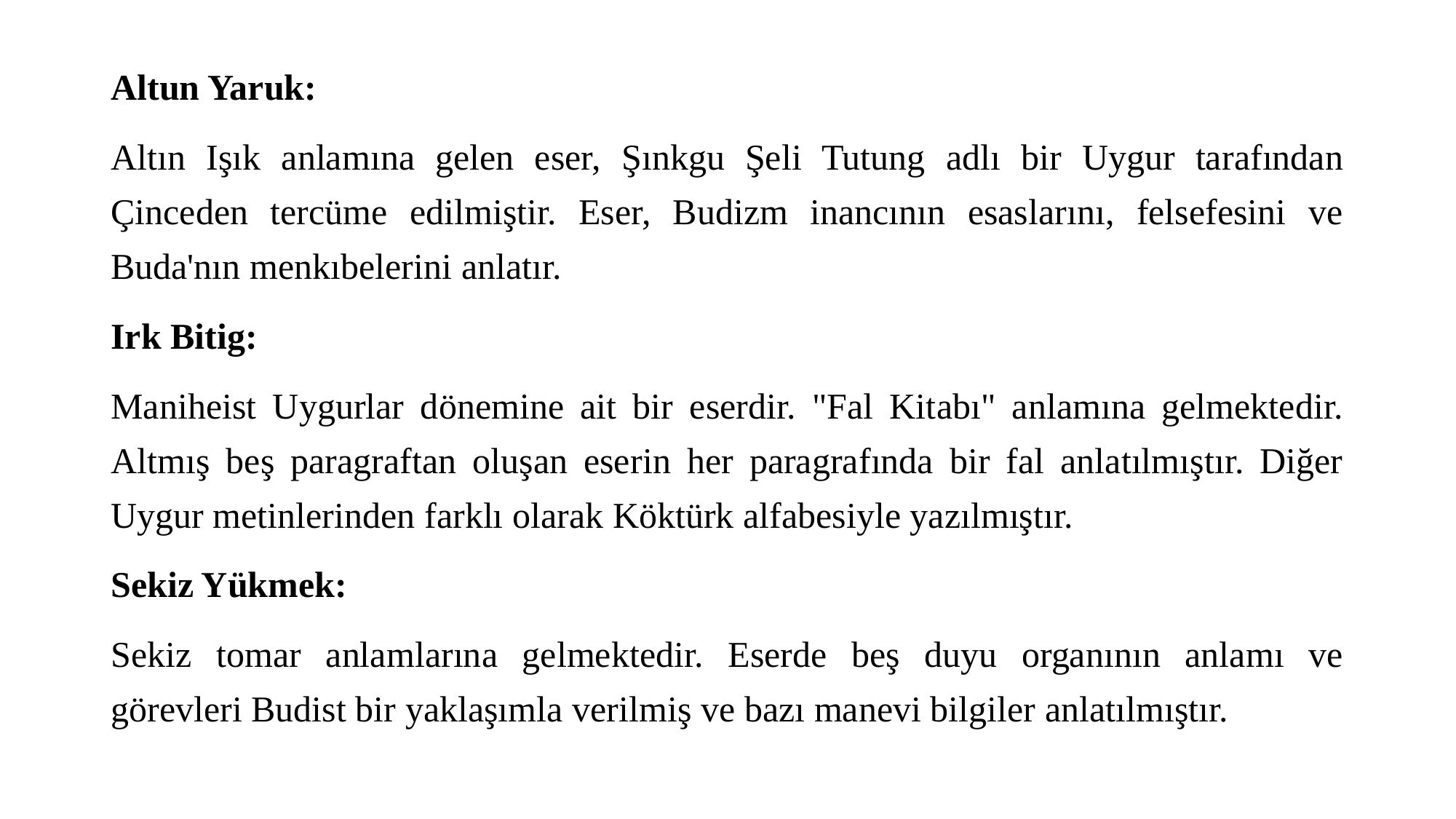

Altun Yaruk:
Altın Işık anlamına gelen eser, Şınkgu Şeli Tutung adlı bir Uygur tarafından Çinceden tercüme edilmiştir. Eser, Budizm inancının esaslarını, felsefesini ve Buda'nın menkıbelerini anlatır.
Irk Bitig:
Maniheist Uygurlar dönemine ait bir eserdir. "Fal Kitabı" anlamına gelmektedir. Altmış beş paragraftan oluşan eserin her paragrafında bir fal anlatılmıştır. Diğer Uygur metinlerinden farklı olarak Köktürk alfabesiyle yazılmıştır.
Sekiz Yükmek:
Sekiz tomar anlamlarına gelmektedir. Eserde beş duyu organının anlamı ve görevleri Budist bir yaklaşımla verilmiş ve bazı manevi bilgiler anlatılmıştır.